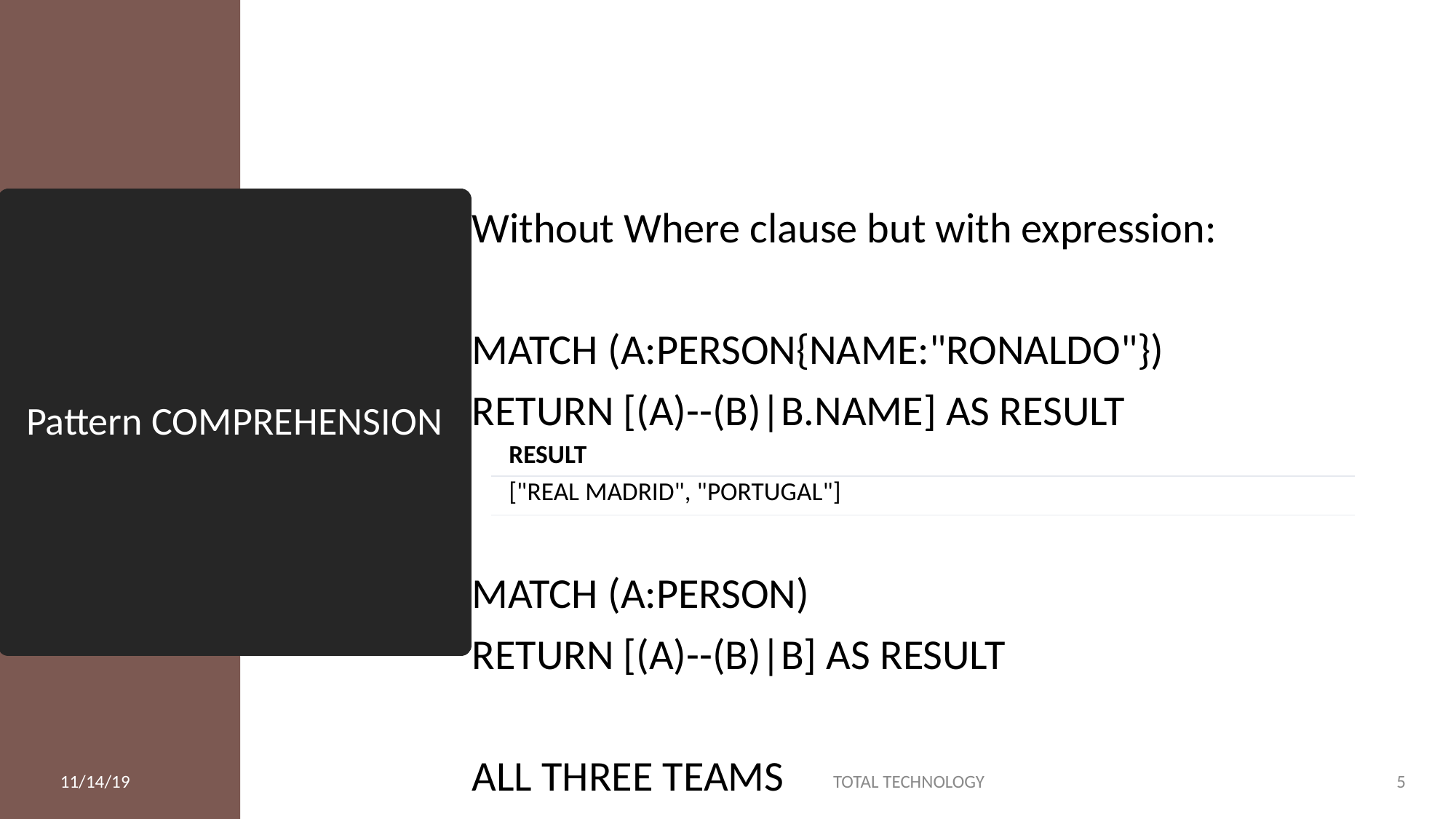

Without Where clause but with expression:

MATCH (A:PERSON{NAME:"RONALDO"})
RETURN [(A)--(B)|B.NAME] AS RESULT

MATCH (A:PERSON)
RETURN [(A)--(B)|B] AS RESULT

ALL THREE TEAMS

# Pattern COMPREHENSION
| RESULT |
| --- |
| ["REAL MADRID", "PORTUGAL"] |
11/14/19
TOTAL TECHNOLOGY
5